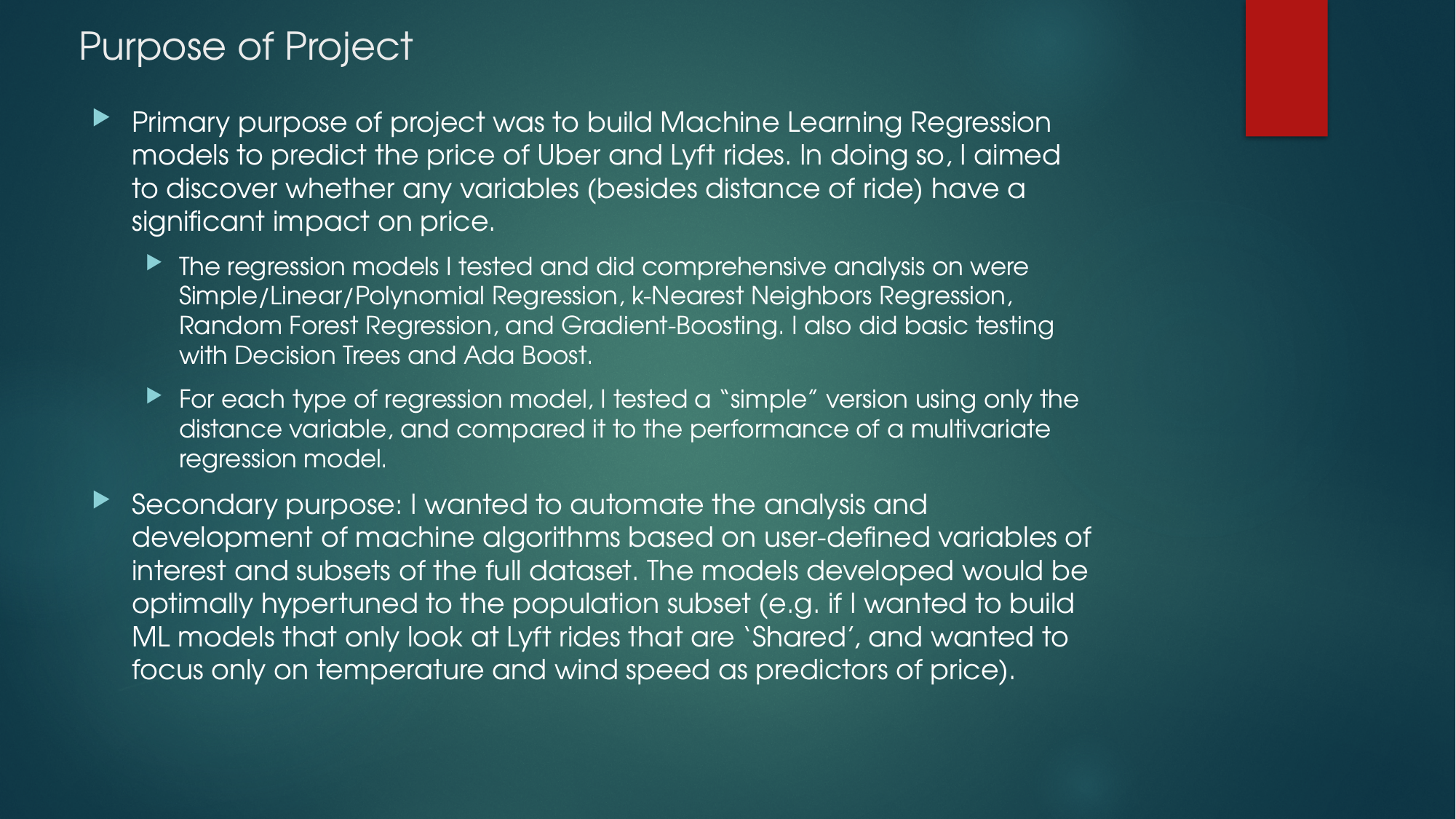

# Purpose of Project
Primary purpose of project was to build Machine Learning Regression models to predict the price of Uber and Lyft rides. In doing so, I aimed to discover whether any variables (besides distance of ride) have a significant impact on price.
The regression models I tested and did comprehensive analysis on were Simple/Linear/Polynomial Regression, k-Nearest Neighbors Regression, Random Forest Regression, and Gradient-Boosting. I also did basic testing with Decision Trees and Ada Boost.
For each type of regression model, I tested a “simple” version using only the distance variable, and compared it to the performance of a multivariate regression model.
Secondary purpose: I wanted to automate the analysis and development of machine algorithms based on user-defined variables of interest and subsets of the full dataset. The models developed would be optimally hypertuned to the population subset (e.g. if I wanted to build ML models that only look at Lyft rides that are ‘Shared’, and wanted to focus only on temperature and wind speed as predictors of price).